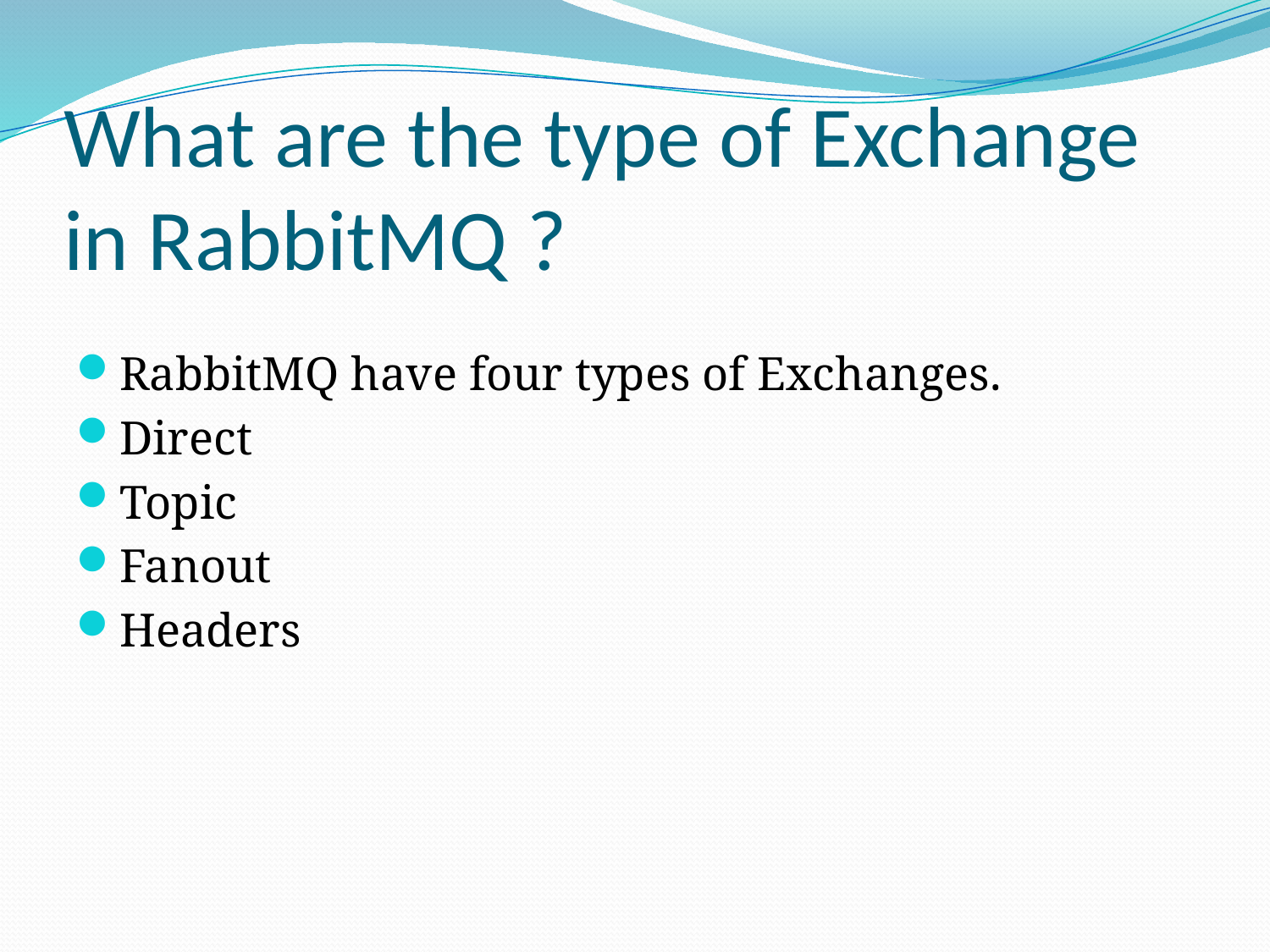

# What are the type of Exchange in RabbitMQ ?
RabbitMQ have four types of Exchanges.
Direct
Topic
Fanout
Headers